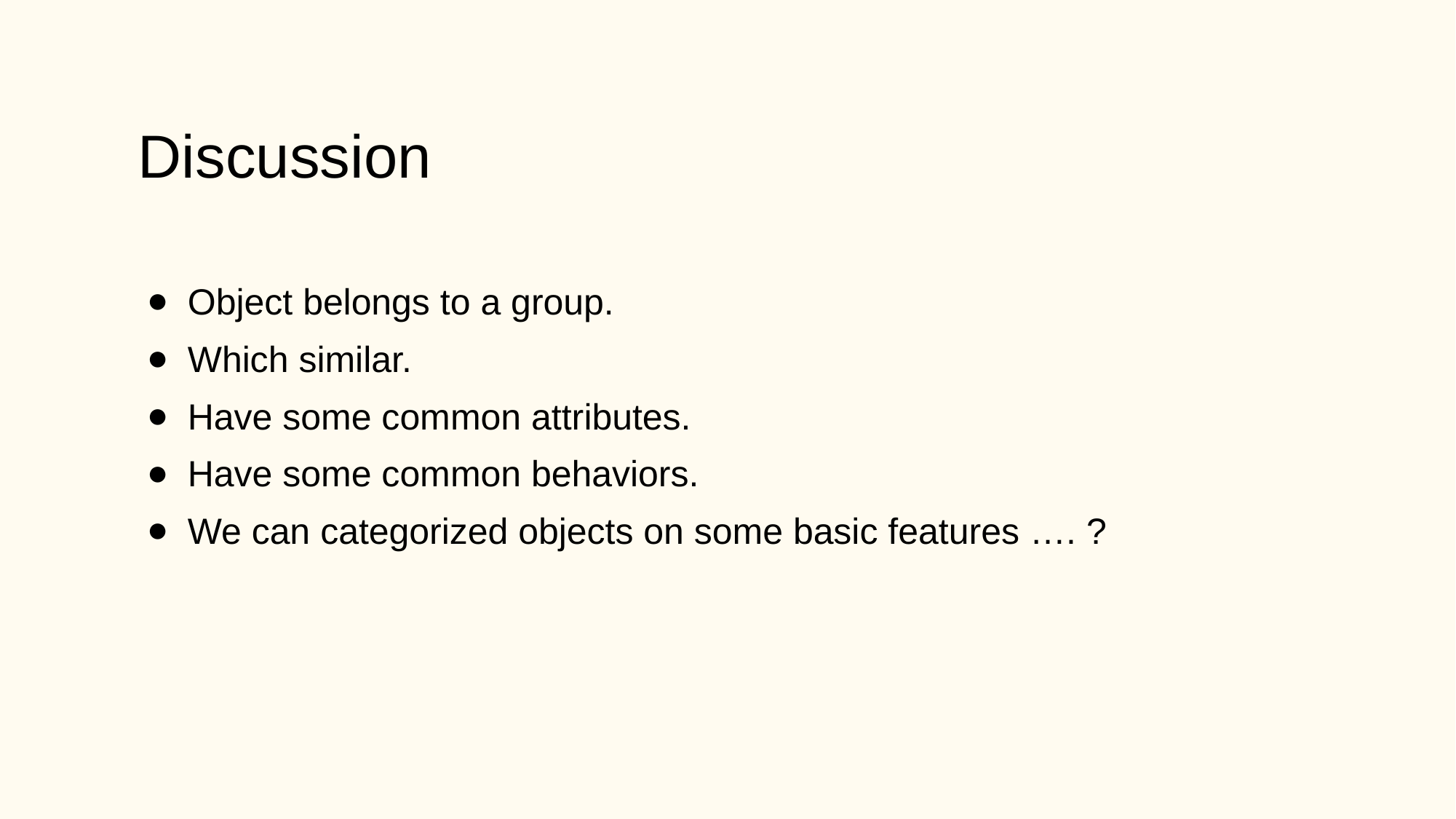

# Discussion
Object belongs to a group.
Which similar.
Have some common attributes.
Have some common behaviors.
We can categorized objects on some basic features …. ?